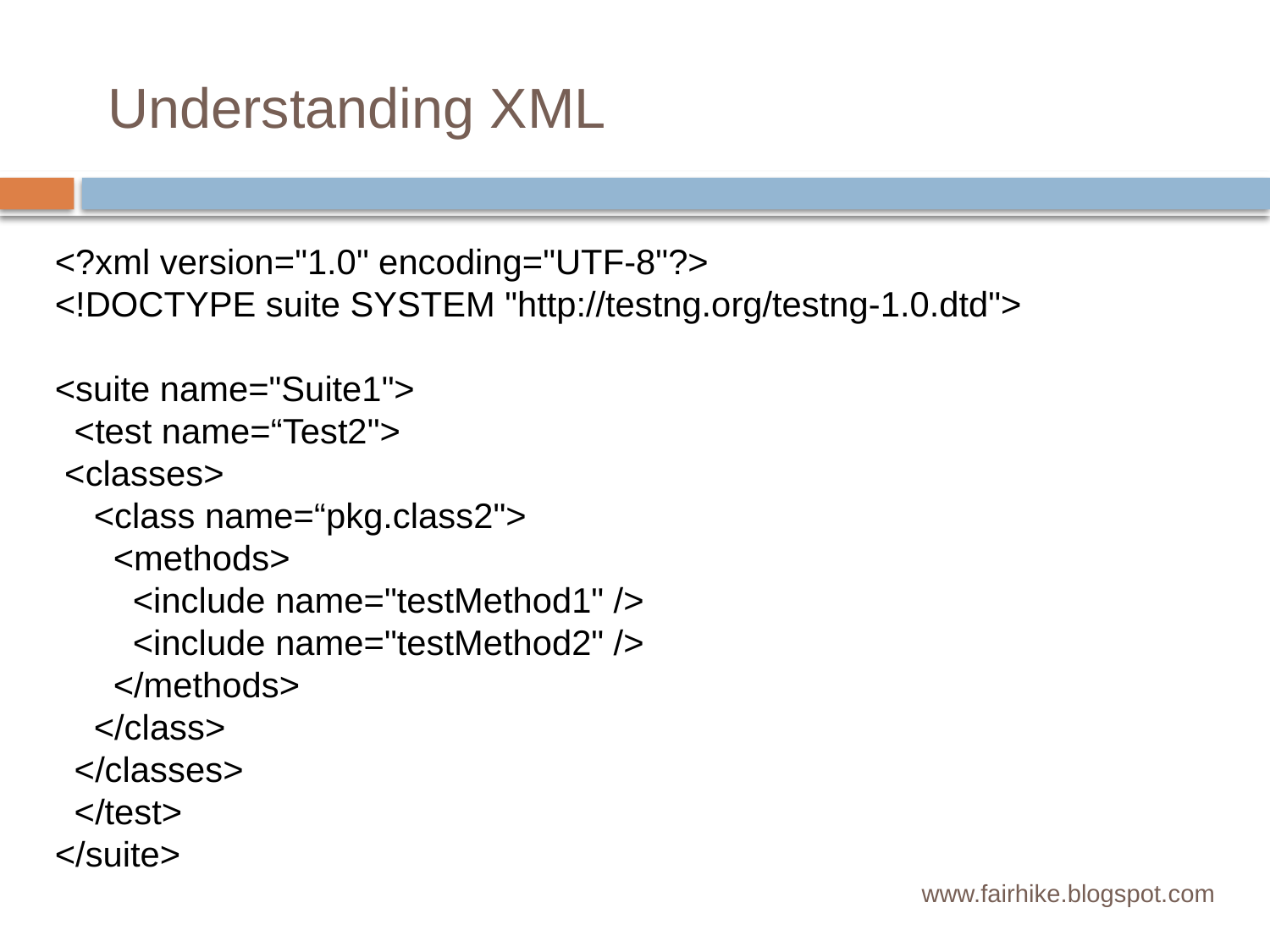

# Understanding XML
<?xml version="1.0" encoding="UTF-8"?>
<!DOCTYPE suite SYSTEM "http://testng.org/testng-1.0.dtd">

<suite name="Suite1">
  <test name=“Test2">
 <classes>
    <class name=“pkg.class2">
      <methods>
        <include name="testMethod1" />
        <include name="testMethod2" />
      </methods>
    </class>
  </classes>
  </test>
</suite>
www.fairhike.blogspot.com